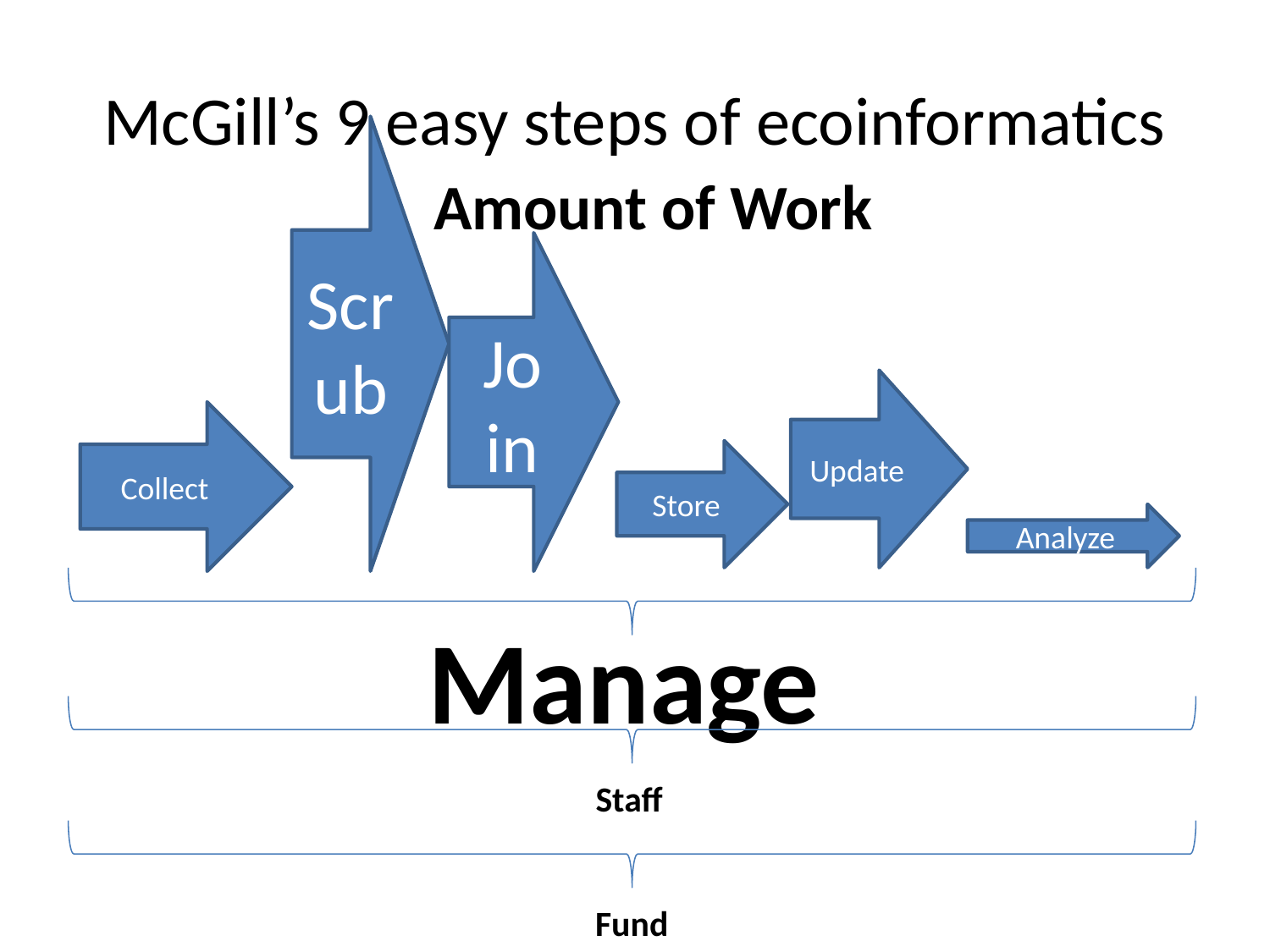

# McGill’s 9 easy steps of ecoinformatics
Scrub
Amount of Work

Jo in

Update
Collect
Store
Analyze
Manage
Staff
Fund